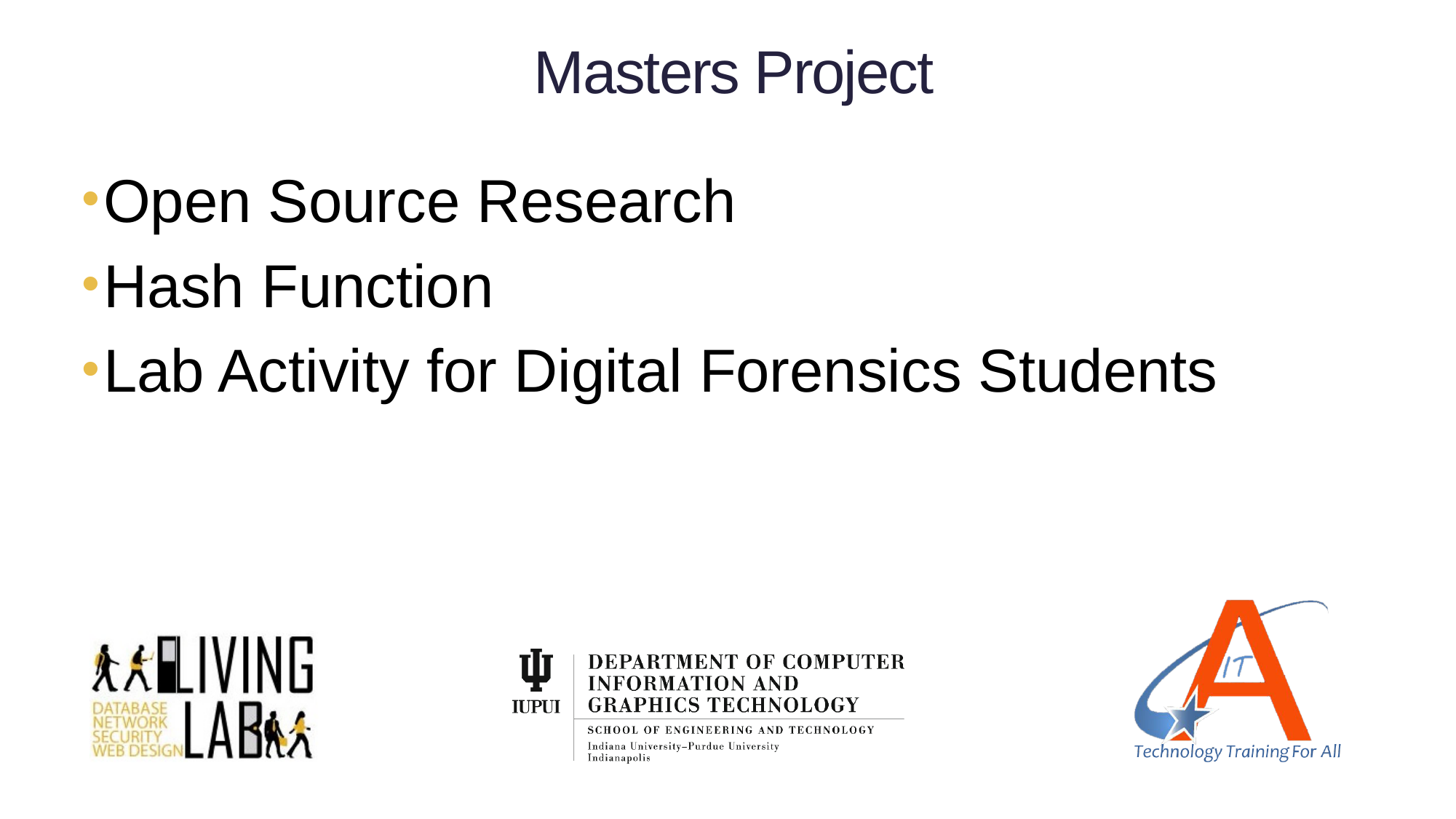

# Masters Project
Open Source Research
Hash Function
Lab Activity for Digital Forensics Students